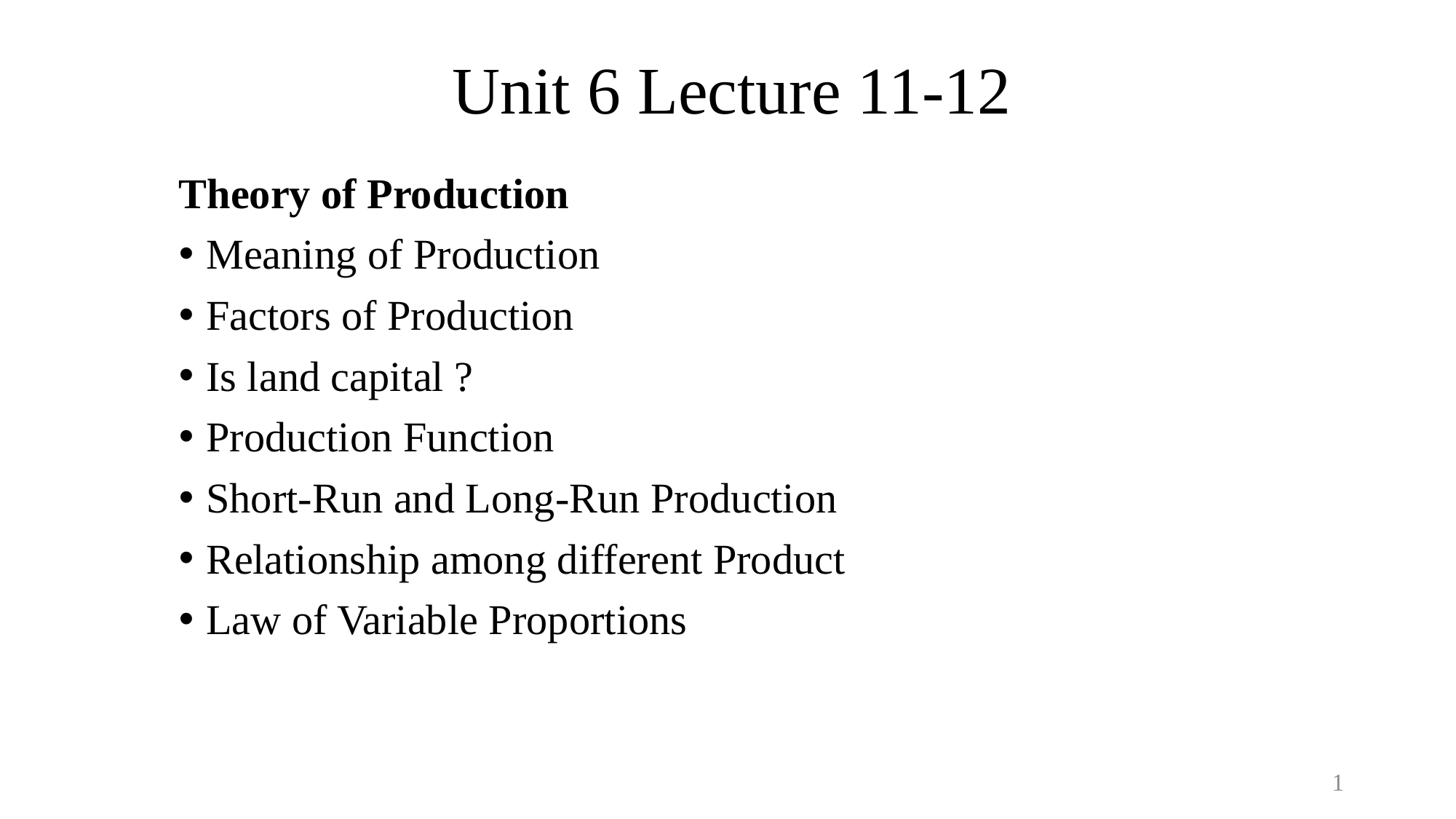

# Unit 6 Lecture 11-12
Theory of Production
Meaning of Production
Factors of Production
Is land capital ?
Production Function
Short-Run and Long-Run Production
Relationship among different Product
Law of Variable Proportions

1